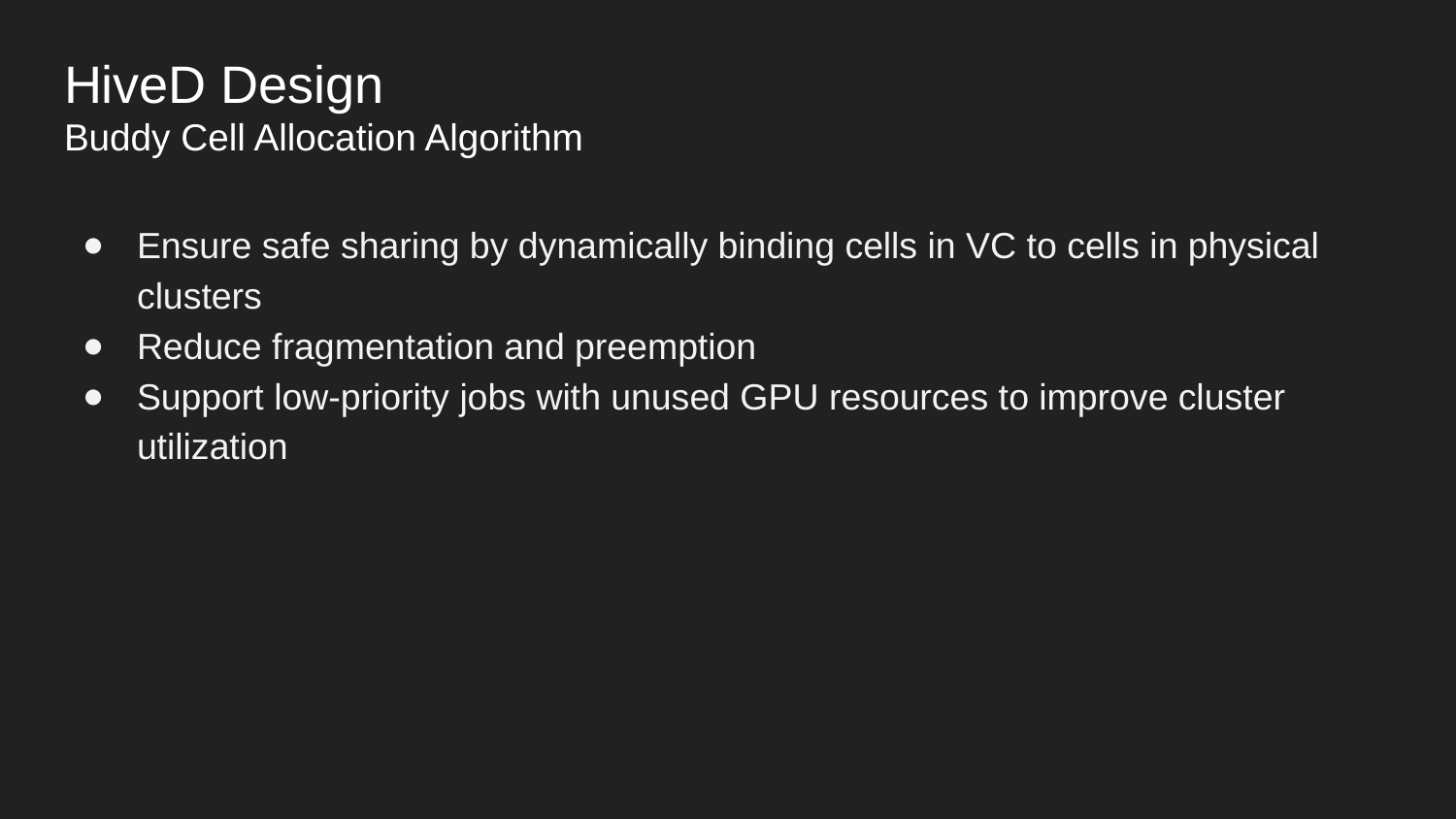

# HiveD Design
Buddy Cell Allocation Algorithm
Ensure safe sharing by dynamically binding cells in VC to cells in physical clusters
Reduce fragmentation and preemption
Support low-priority jobs with unused GPU resources to improve cluster utilization